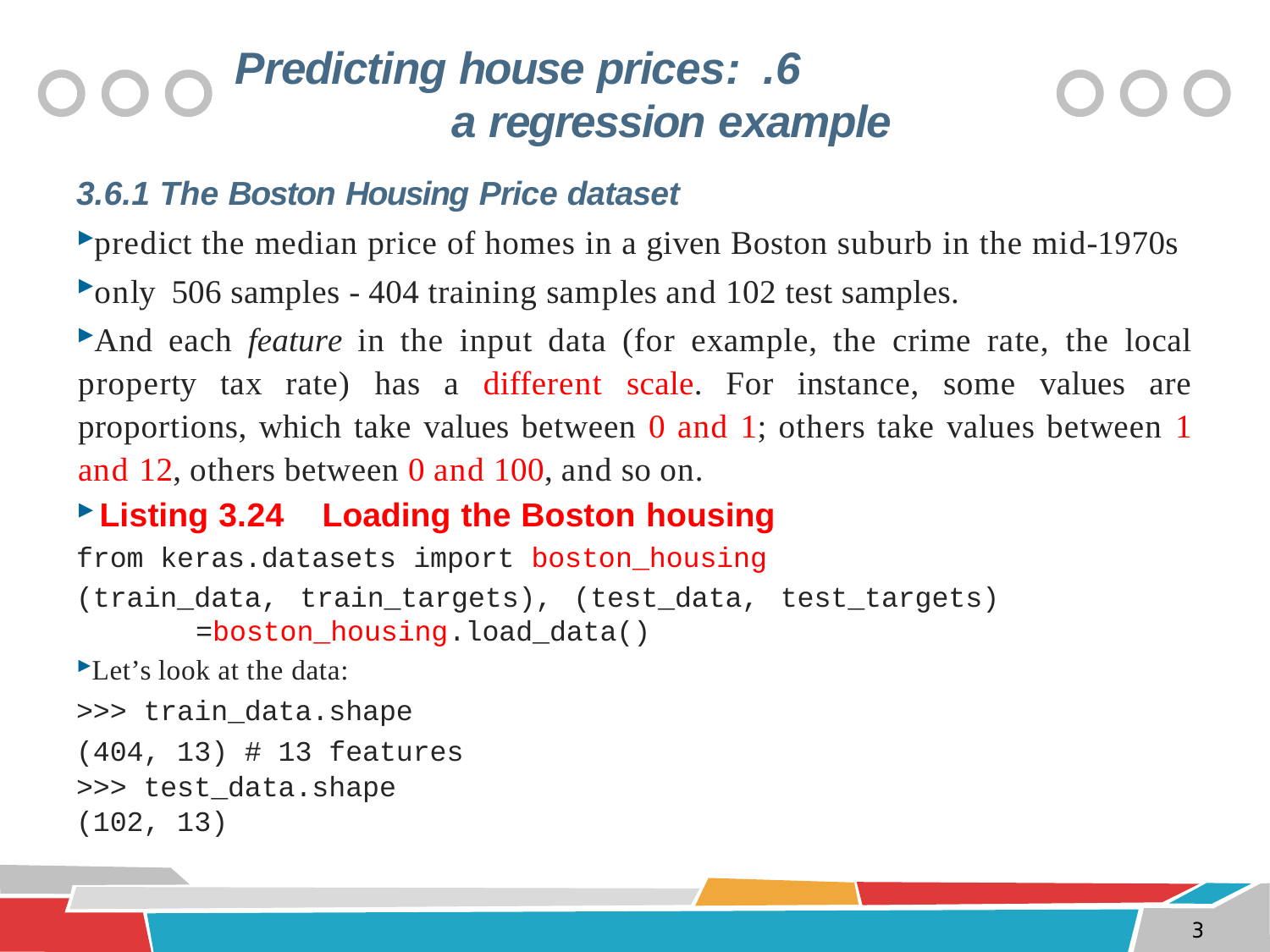

# 6. Predicting house prices: a regression example
3.6.1 The Boston Housing Price dataset
predict the median price of homes in a given Boston suburb in the mid-1970s
only  506 samples - 404 training samples and 102 test samples.
And each feature in the input data (for example, the crime rate, the local property tax rate) has a different scale. For instance, some values are proportions, which take values between 0 and 1; others take values between 1 and 12, others between 0 and 100, and so on.
Listing 3.24    Loading the Boston housing dataset
from keras.datasets import boston_housing
(train_data, train_targets), (test_data, test_targets)  	=boston_housing.load_data()
Let’s look at the data:
>>> train_data.shape
(404, 13) # 13 features
>>> test_data.shape
(102, 13)

3